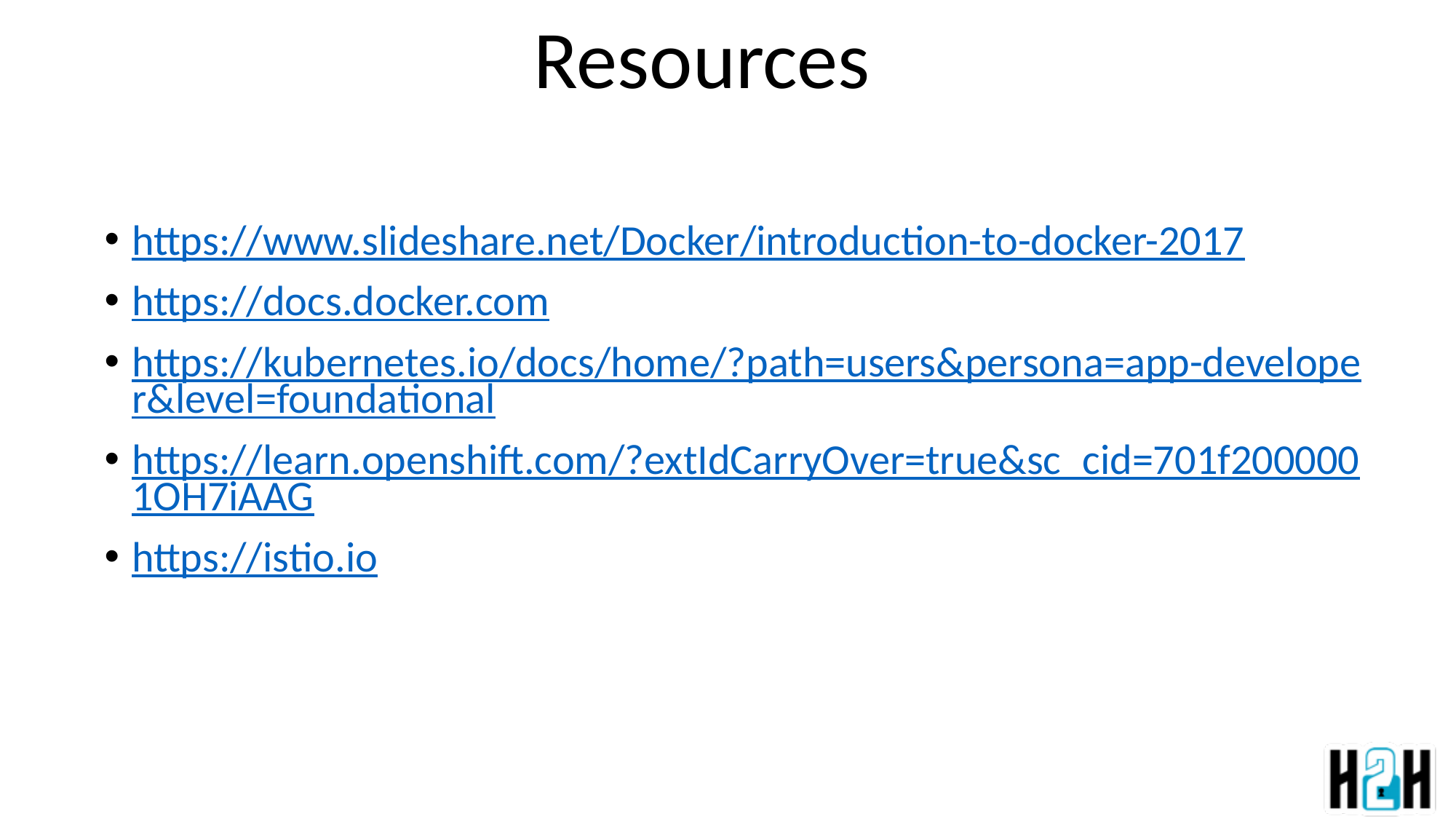

# Resources
https://www.slideshare.net/Docker/introduction-to-docker-2017
https://docs.docker.com
https://kubernetes.io/docs/home/?path=users&persona=app-developer&level=foundational
https://learn.openshift.com/?extIdCarryOver=true&sc_cid=701f2000001OH7iAAG
https://istio.io